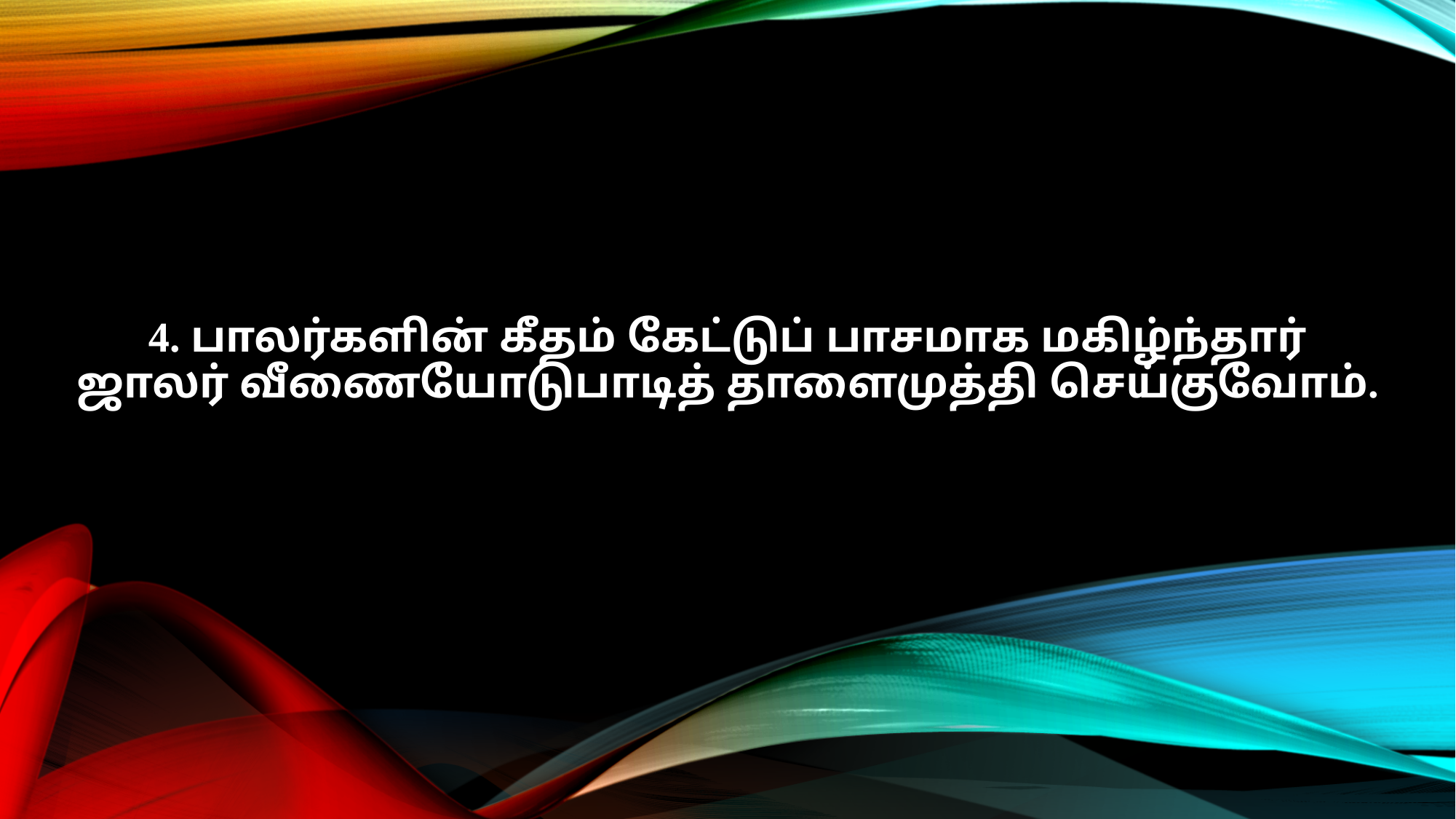

4. பாலர்களின் கீதம் கேட்டுப் பாசமாக மகிழ்ந்தார்
ஜாலர் வீணையோடுபாடித் தாளைமுத்தி செய்குவோம்.